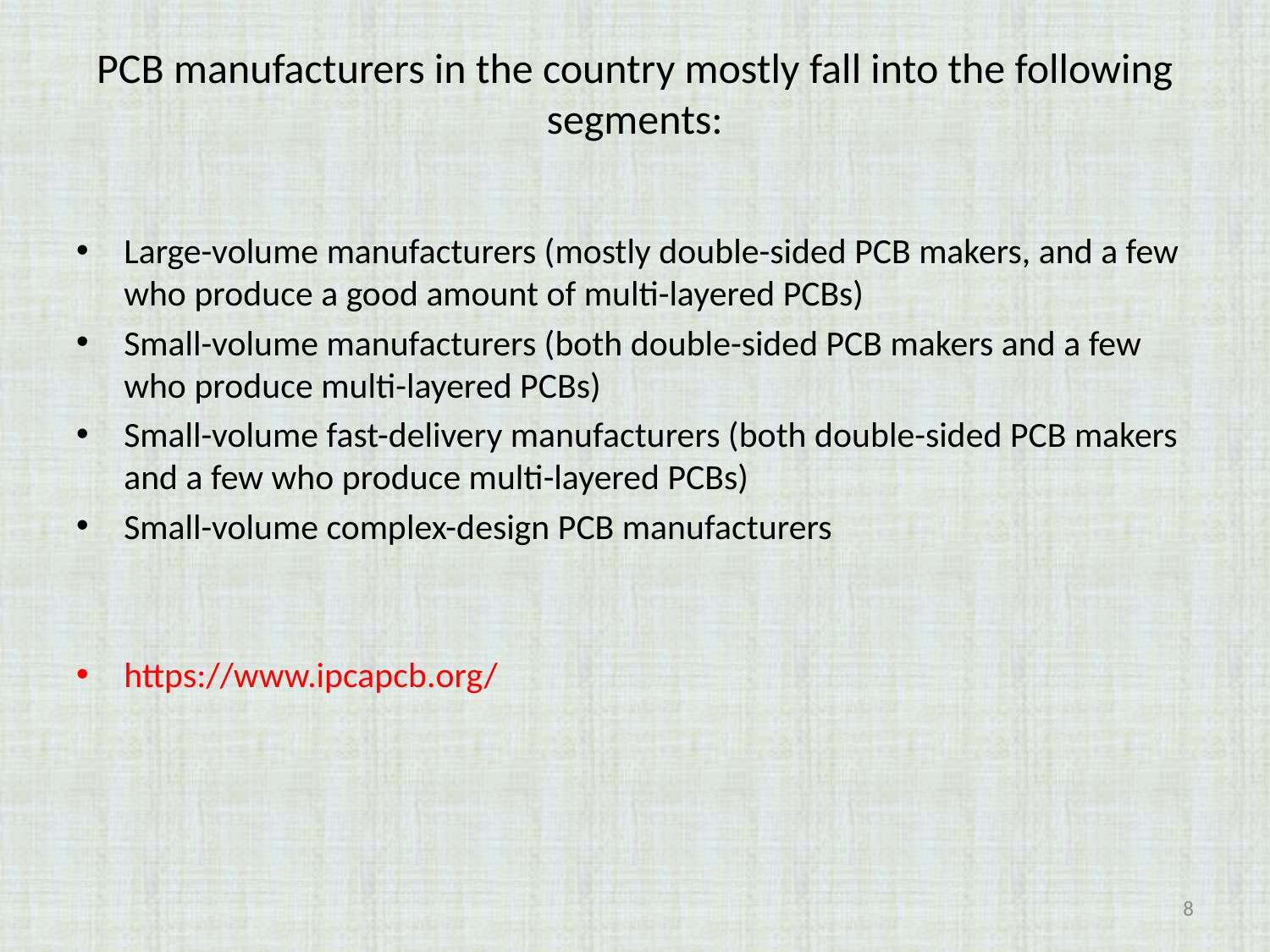

# PCB manufacturers in the country mostly fall into the following segments:
Large-volume manufacturers (mostly double-sided PCB makers, and a few who produce a good amount of multi-layered PCBs)
Small-volume manufacturers (both double-sided PCB makers and a few who produce multi-layered PCBs)
Small-volume fast-delivery manufacturers (both double-sided PCB makers and a few who produce multi-layered PCBs)
Small-volume complex-design PCB manufacturers

https://www.ipcapcb.org/
8